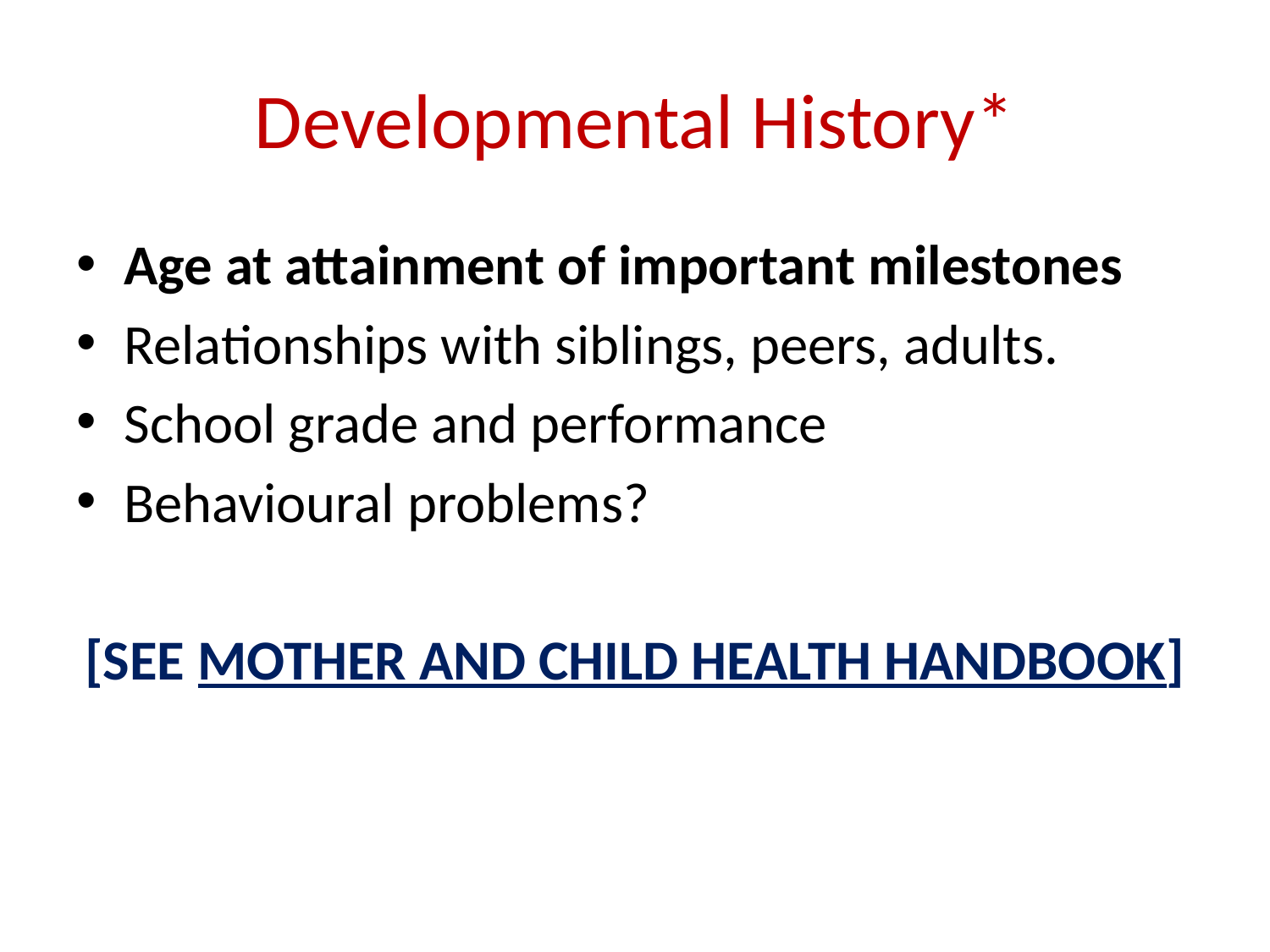

# Developmental History*
Age at attainment of important milestones
Relationships with siblings, peers, adults.
School grade and performance
Behavioural problems?

[SEE MOTHER AND CHILD HEALTH HANDBOOK]